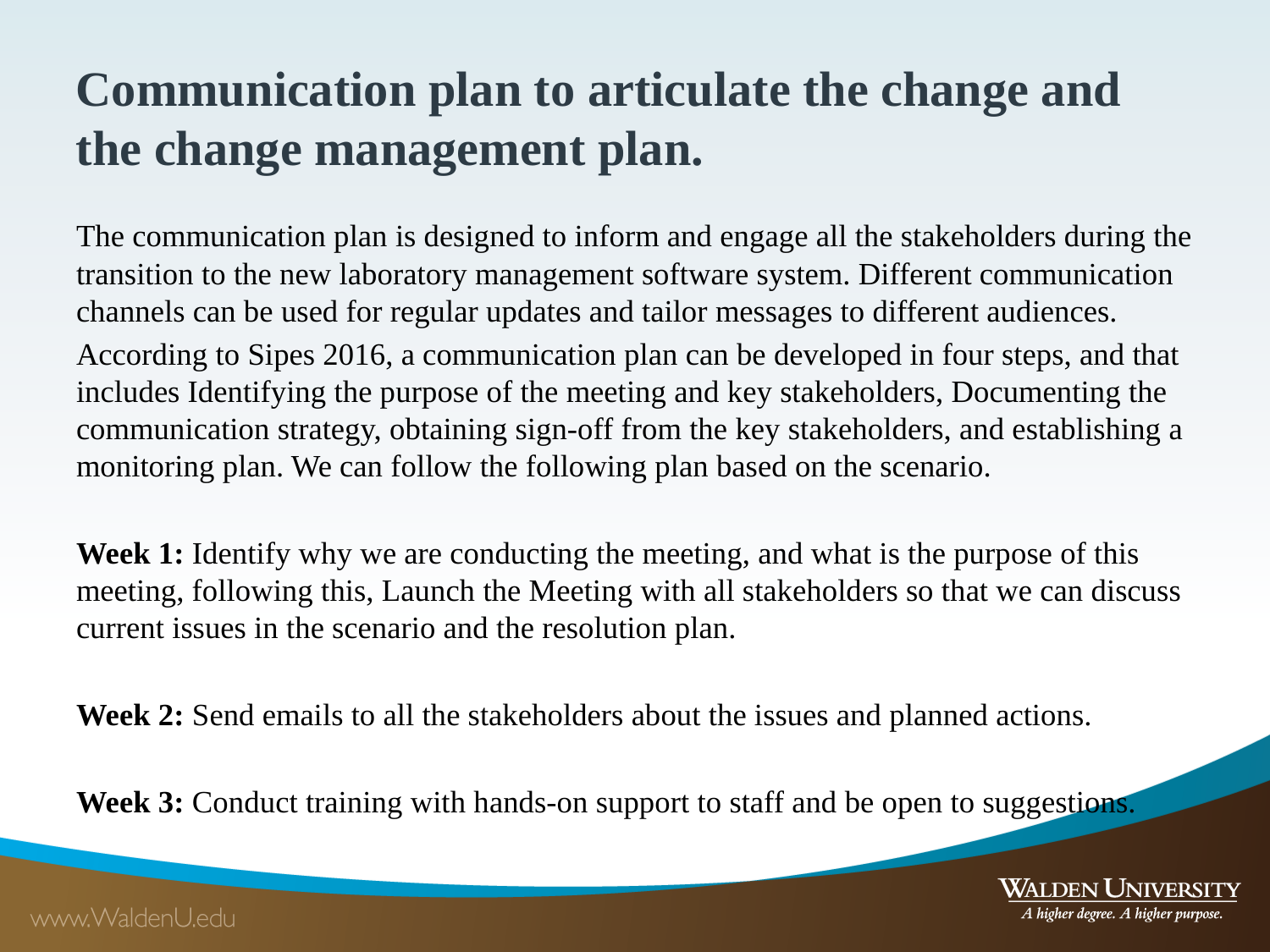

Communication plan to articulate the change and the change management plan.
The communication plan is designed to inform and engage all the stakeholders during the transition to the new laboratory management software system. Different communication channels can be used for regular updates and tailor messages to different audiences.
According to Sipes 2016, a communication plan can be developed in four steps, and that includes Identifying the purpose of the meeting and key stakeholders, Documenting the communication strategy, obtaining sign-off from the key stakeholders, and establishing a monitoring plan. We can follow the following plan based on the scenario.

Week 1: Identify why we are conducting the meeting, and what is the purpose of this meeting, following this, Launch the Meeting with all stakeholders so that we can discuss current issues in the scenario and the resolution plan.

Week 2: Send emails to all the stakeholders about the issues and planned actions.

Week 3: Conduct training with hands-on support to staff and be open to suggestions.